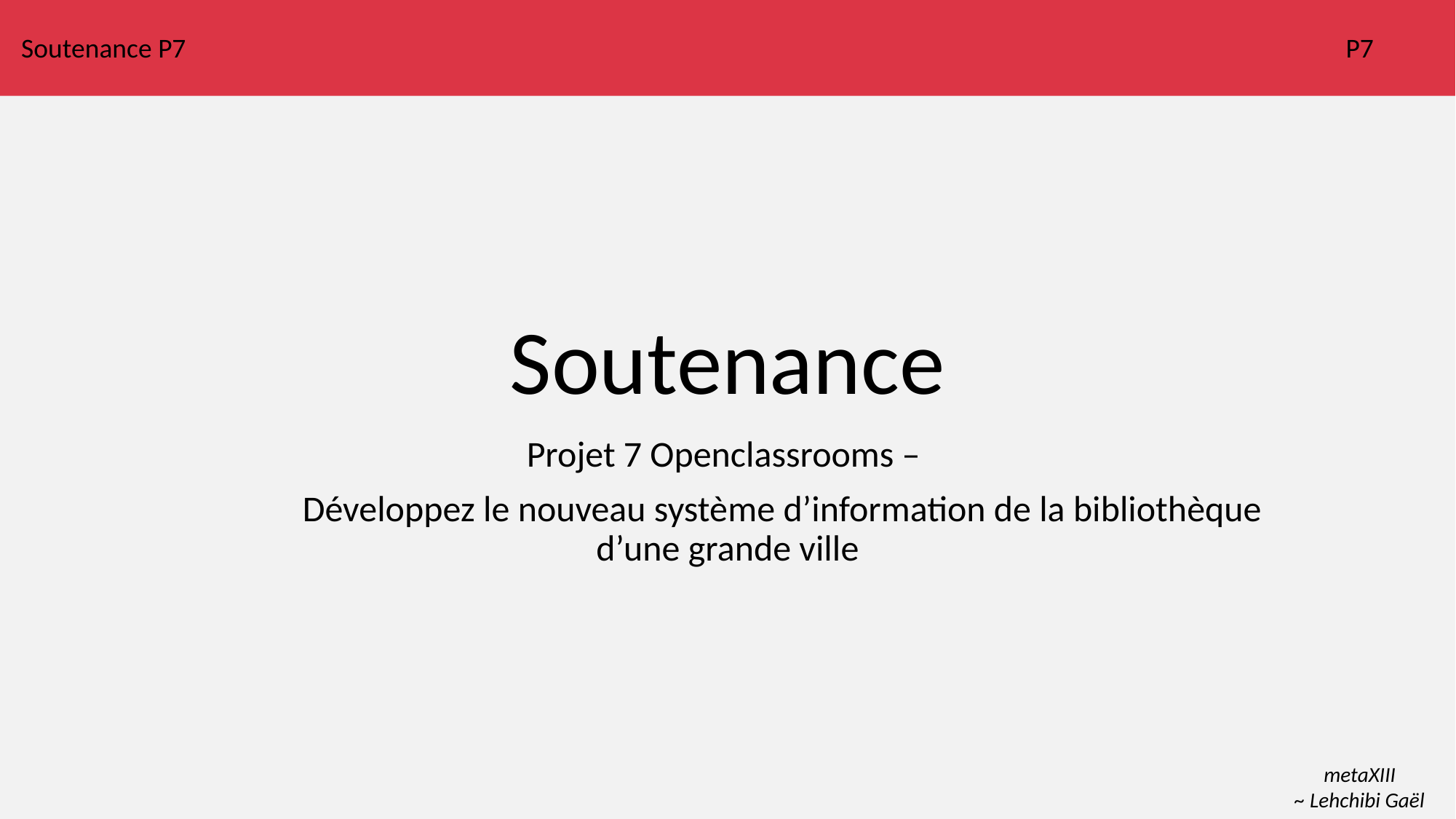

Soutenance P7
P7
# Soutenance
Projet 7 Openclassrooms –
 	Développez le nouveau système d’information de la bibliothèque d’une grande ville
metaXIII
~ Lehchibi Gaël